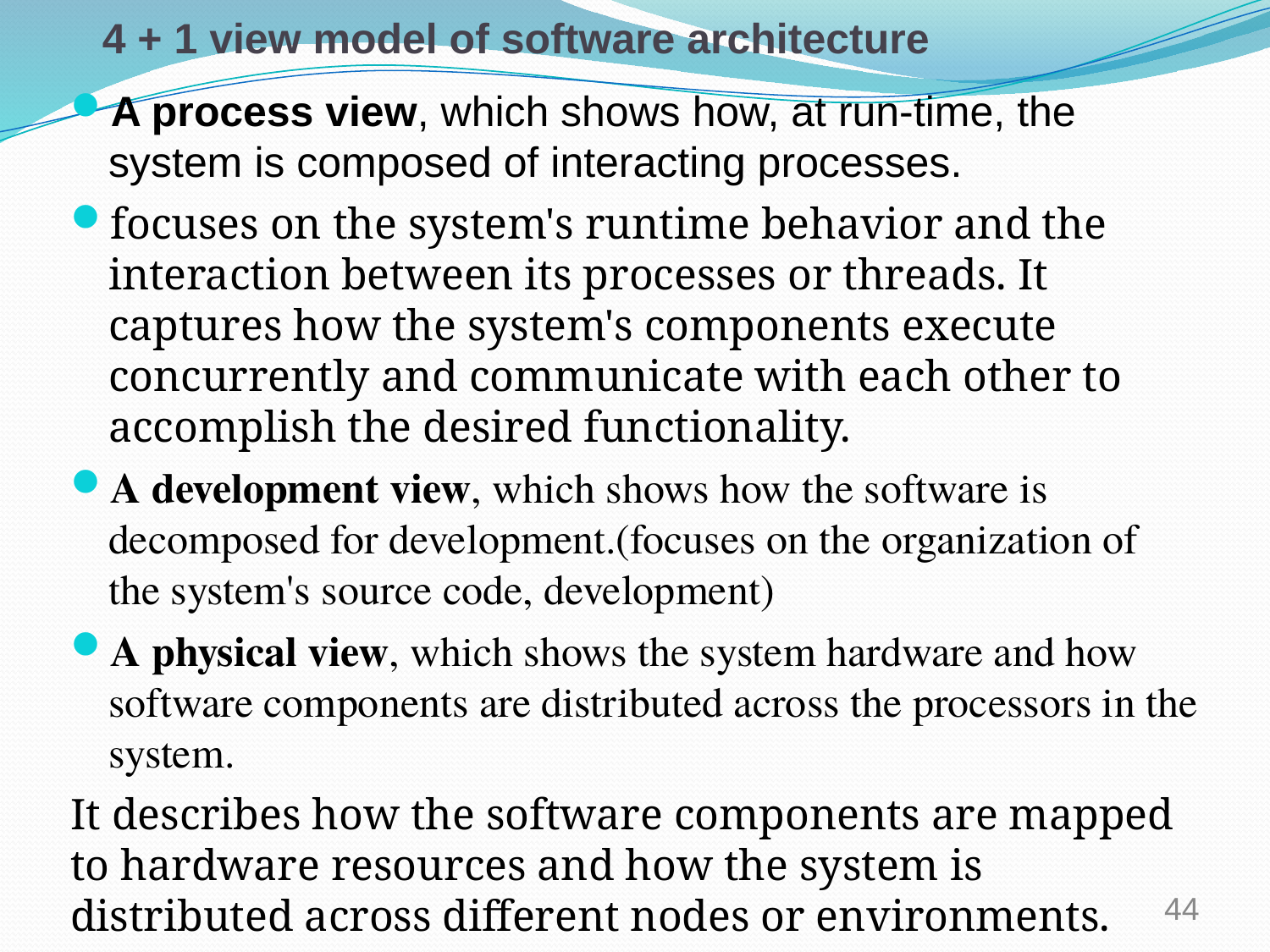

# 4 + 1 view model of software architecture
A process view, which shows how, at run-time, the system is composed of interacting processes.
focuses on the system's runtime behavior and the interaction between its processes or threads. It captures how the system's components execute concurrently and communicate with each other to accomplish the desired functionality.
A development view, which shows how the software is decomposed for development.(focuses on the organization of the system's source code, development)
A physical view, which shows the system hardware and how software components are distributed across the processors in the system.
It describes how the software components are mapped to hardware resources and how the system is distributed across different nodes or environments.
44